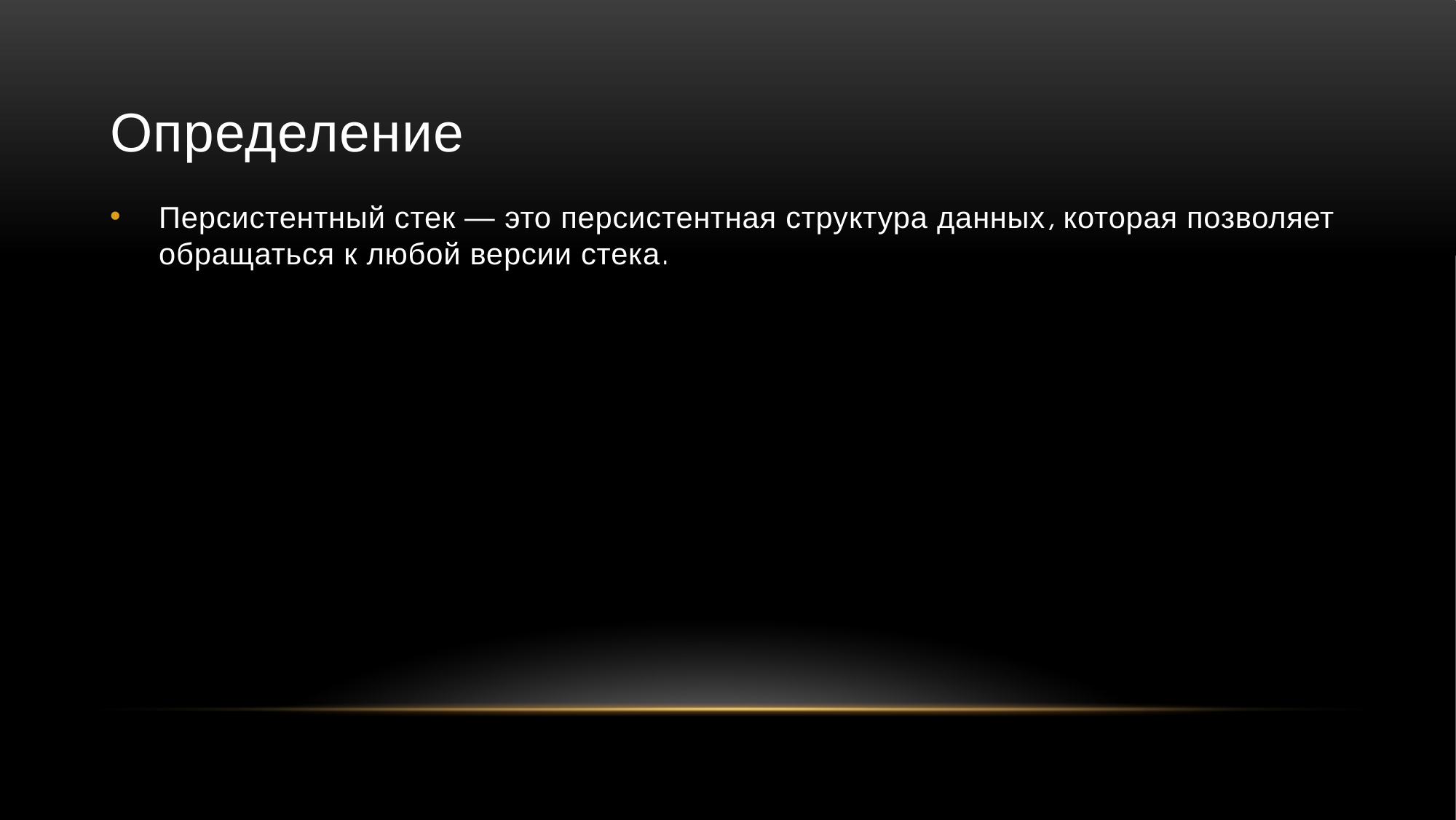

# Определение
Персистентный стек — это персистентная структура данных, которая позволяет обращаться к любой версии стека.